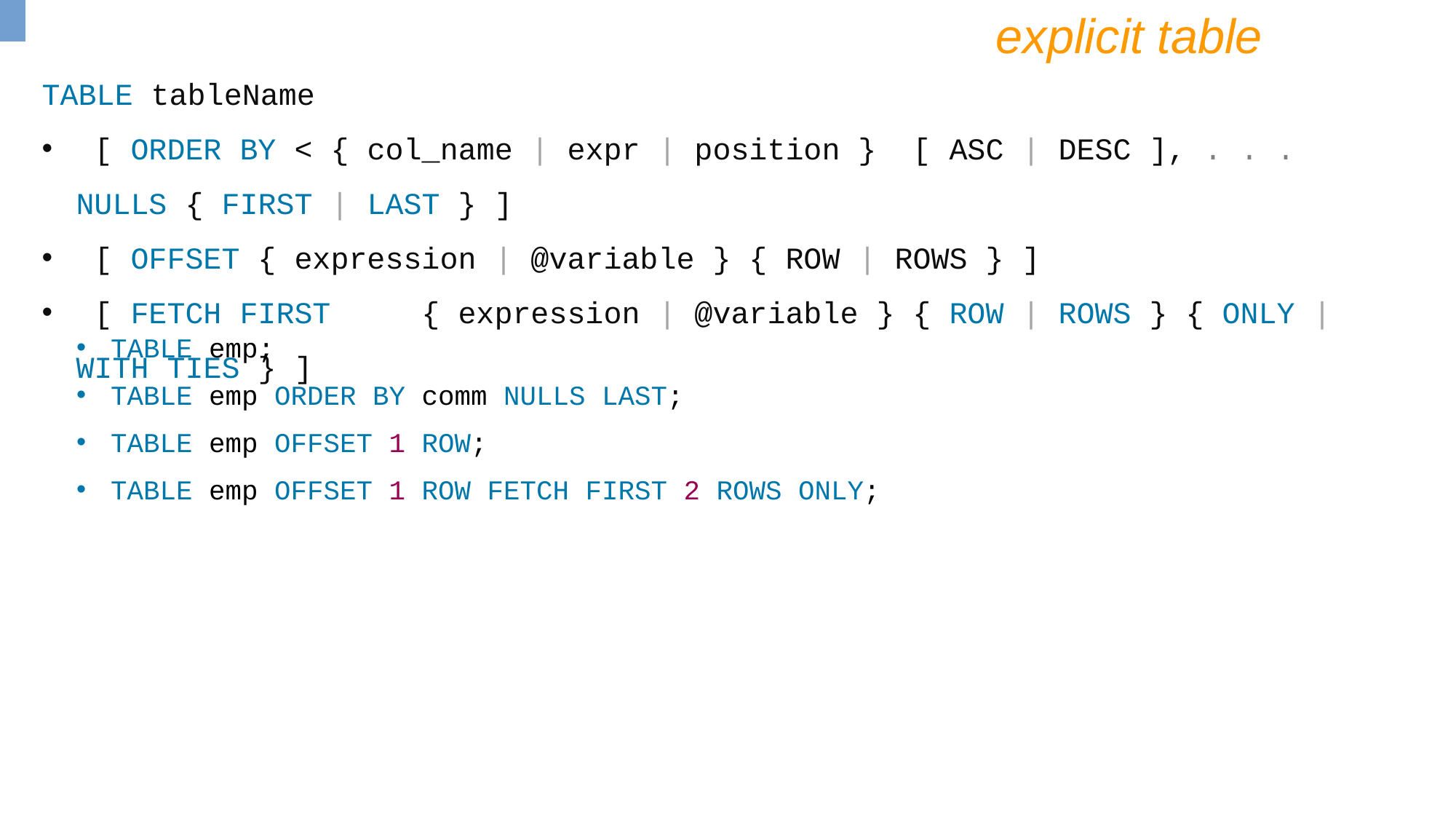

explicit table
TABLE tableName
 [ ORDER BY < { col_name | expr | position }  [ ASC | DESC ], . . .  NULLS { FIRST | LAST } ]
 [ OFFSET { expression | @variable } { ROW | ROWS } ]
 [ FETCH FIRST	 { expression | @variable } { ROW | ROWS } { ONLY | WITH TIES } ]
TABLE emp;

TABLE emp ORDER BY comm NULLS LAST;

TABLE emp OFFSET 1 ROW;

TABLE emp OFFSET 1 ROW FETCH FIRST 2 ROWS ONLY;